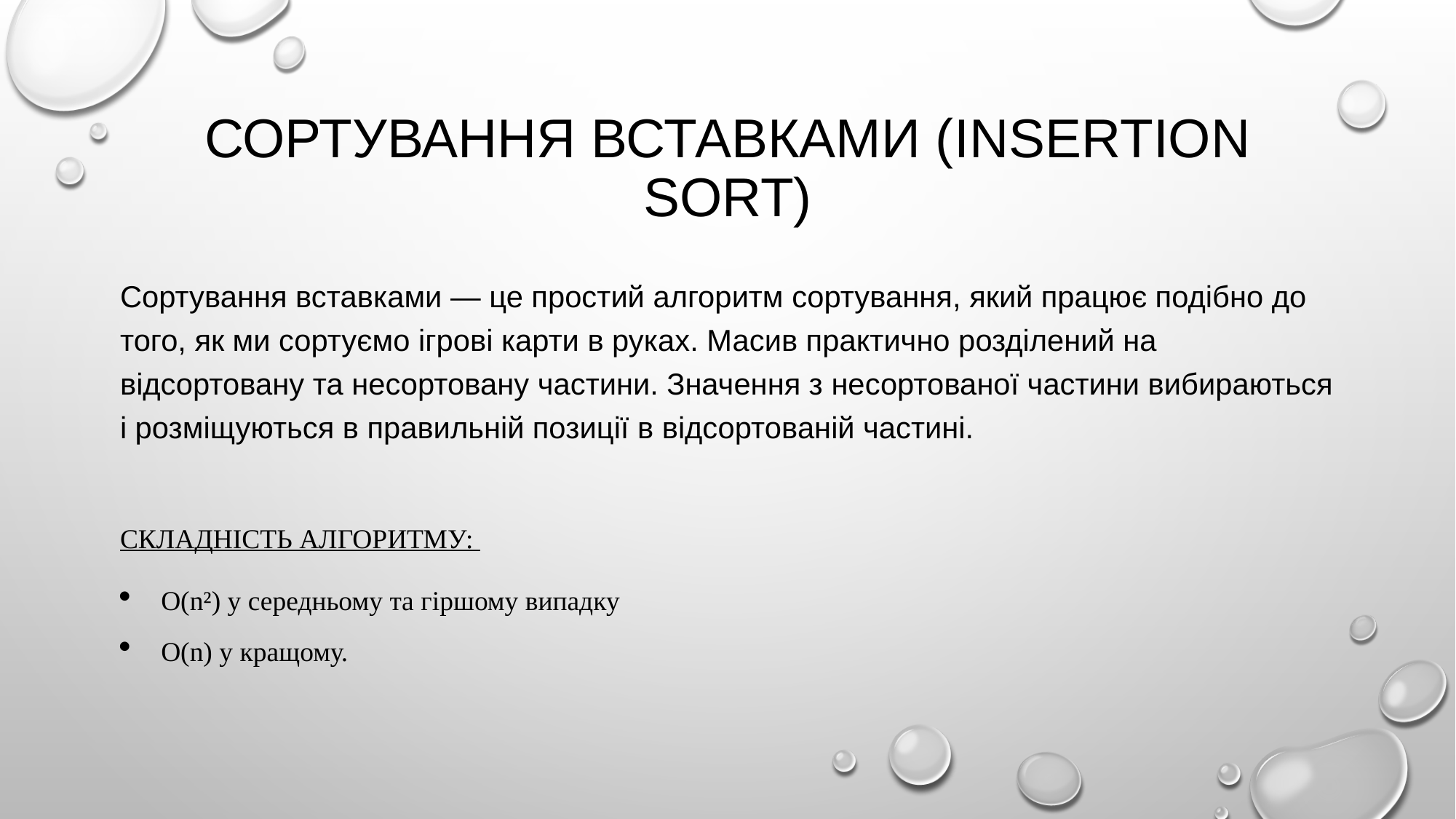

# Сортування вставками (INSERTION SORT)
Сортування вставками — це простий алгоритм сортування, який працює подібно до того, як ми сортуємо ігрові карти в руках. Масив практично розділений на відсортовану та несортовану частини. Значення з несортованої частини вибираються і розміщуються в правильній позиції в відсортованій частині.

Складність алгоритму:
O(n²) у середньому та гіршому випадку
O(n) у кращому.